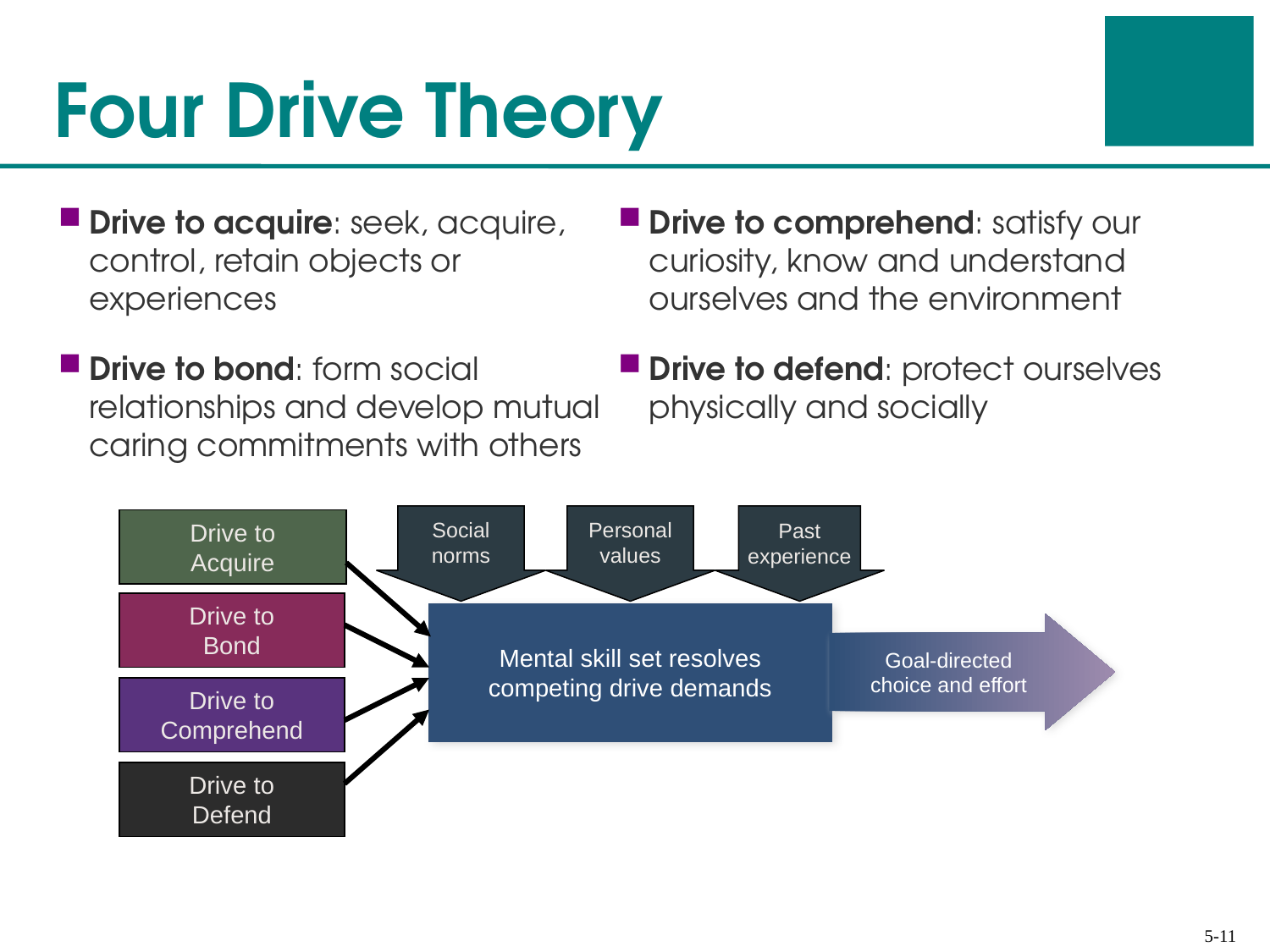

# Four Drive Theory
Drive to acquire: seek, acquire, control, retain objects or experiences
Drive to bond: form social relationships and develop mutual caring commitments with others
Drive to comprehend: satisfy our curiosity, know and understand ourselves and the environment
Drive to defend: protect ourselves physically and socially
Social norms
Personal values
Past experience
Drive to Acquire

Drive to Bond
Mental skill set resolves competing drive demands
Goal-directed
choice and effort

Drive to Comprehend

Drive to Defend